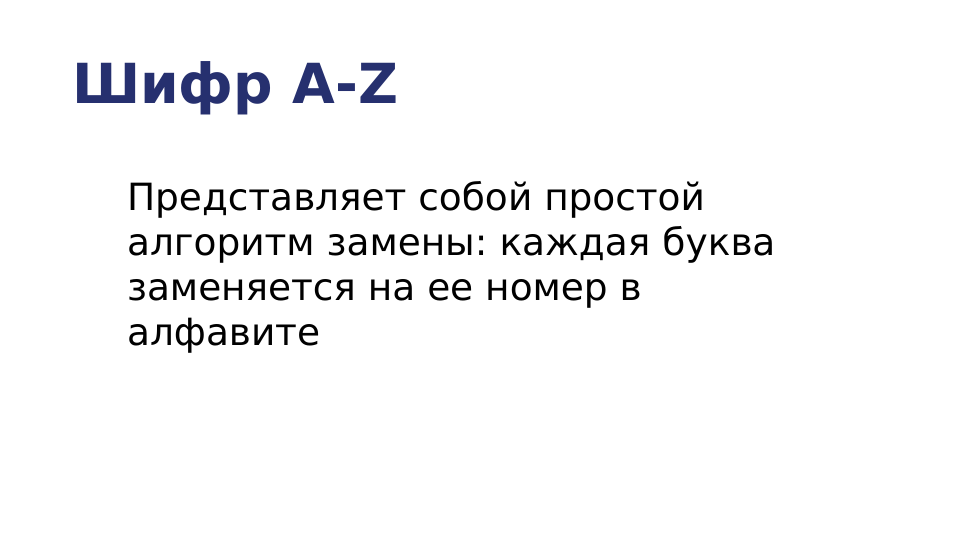

# Шифр A-Z
Представляет собой простой алгоритм замены: каждая буква заменяется на ее номер в алфавите